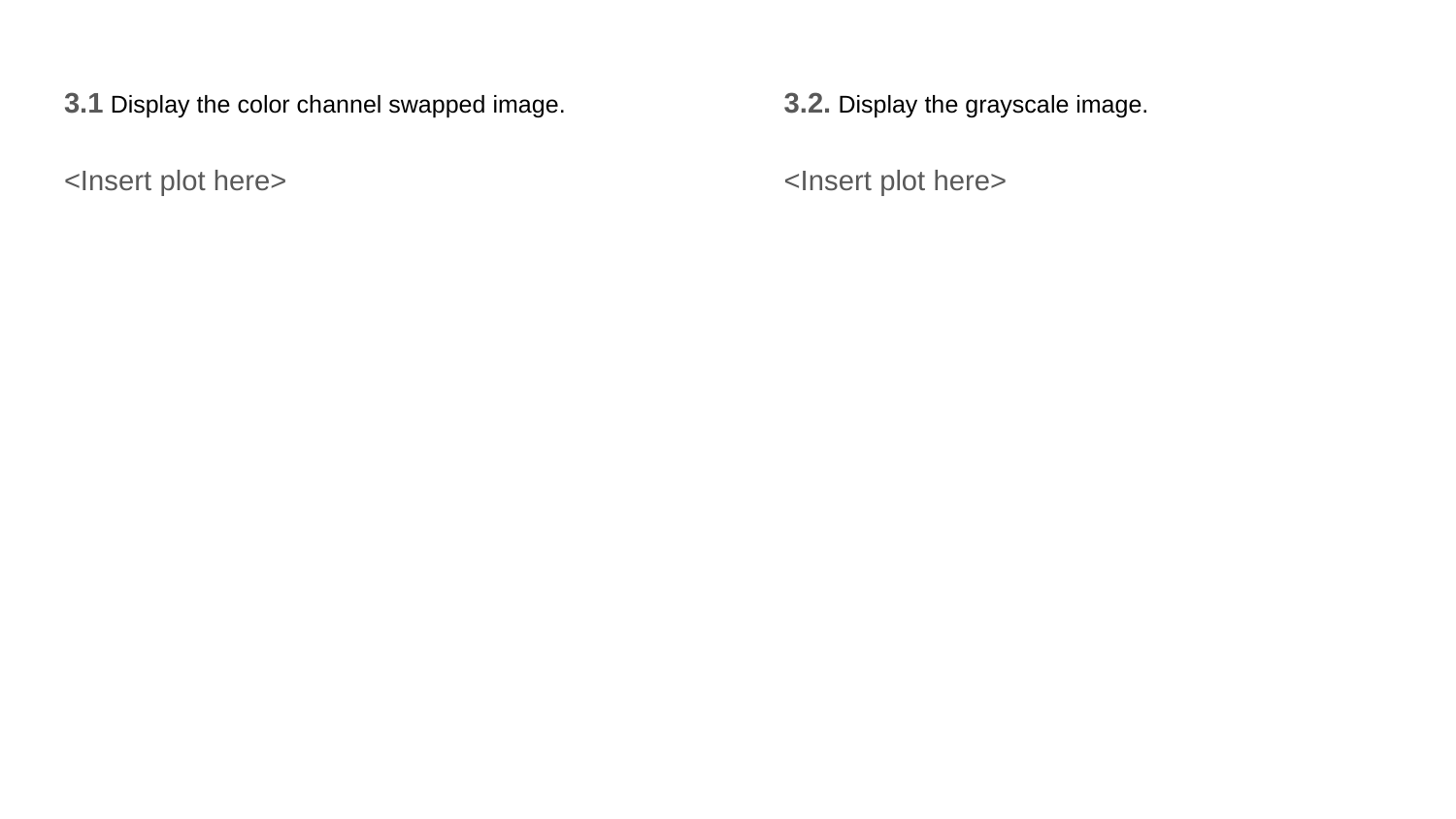

3.2. Display the grayscale image.

<Insert plot here>

3.1 Display the color channel swapped image.

<Insert plot here>